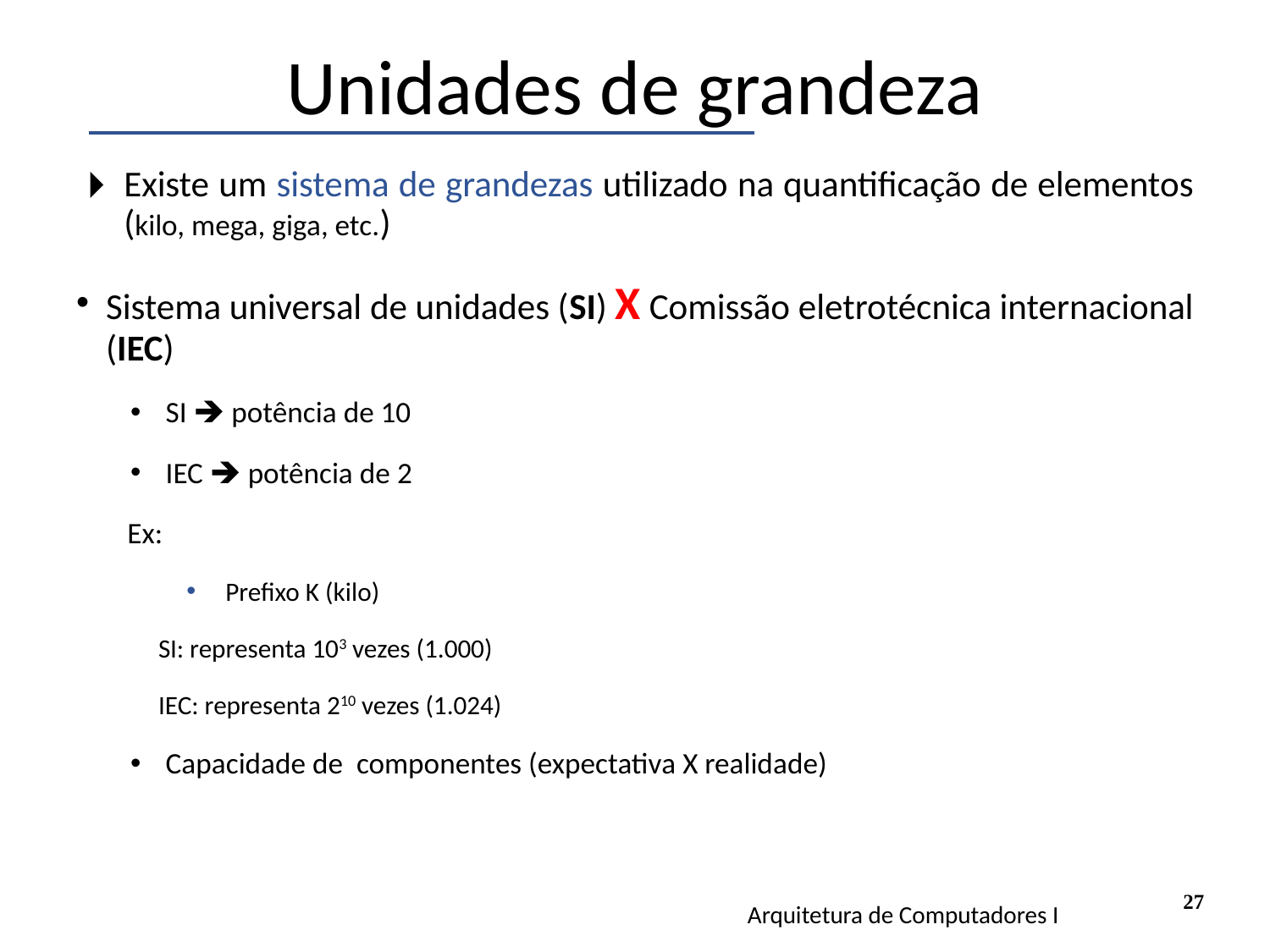

# Unidades de grandeza

Existe um sistema de grandezas utilizado na quantificação de elementos (kilo, mega, giga, etc.)
Sistema universal de unidades (SI) X Comissão eletrotécnica internacional (IEC)
SI 🡺 potência de 10
IEC 🡺 potência de 2
Ex:
Prefixo K (kilo)
	SI: representa 103 vezes (1.000)
	IEC: representa 210 vezes (1.024)
Capacidade de  componentes (expectativa X realidade)
27
Arquitetura de Computadores I